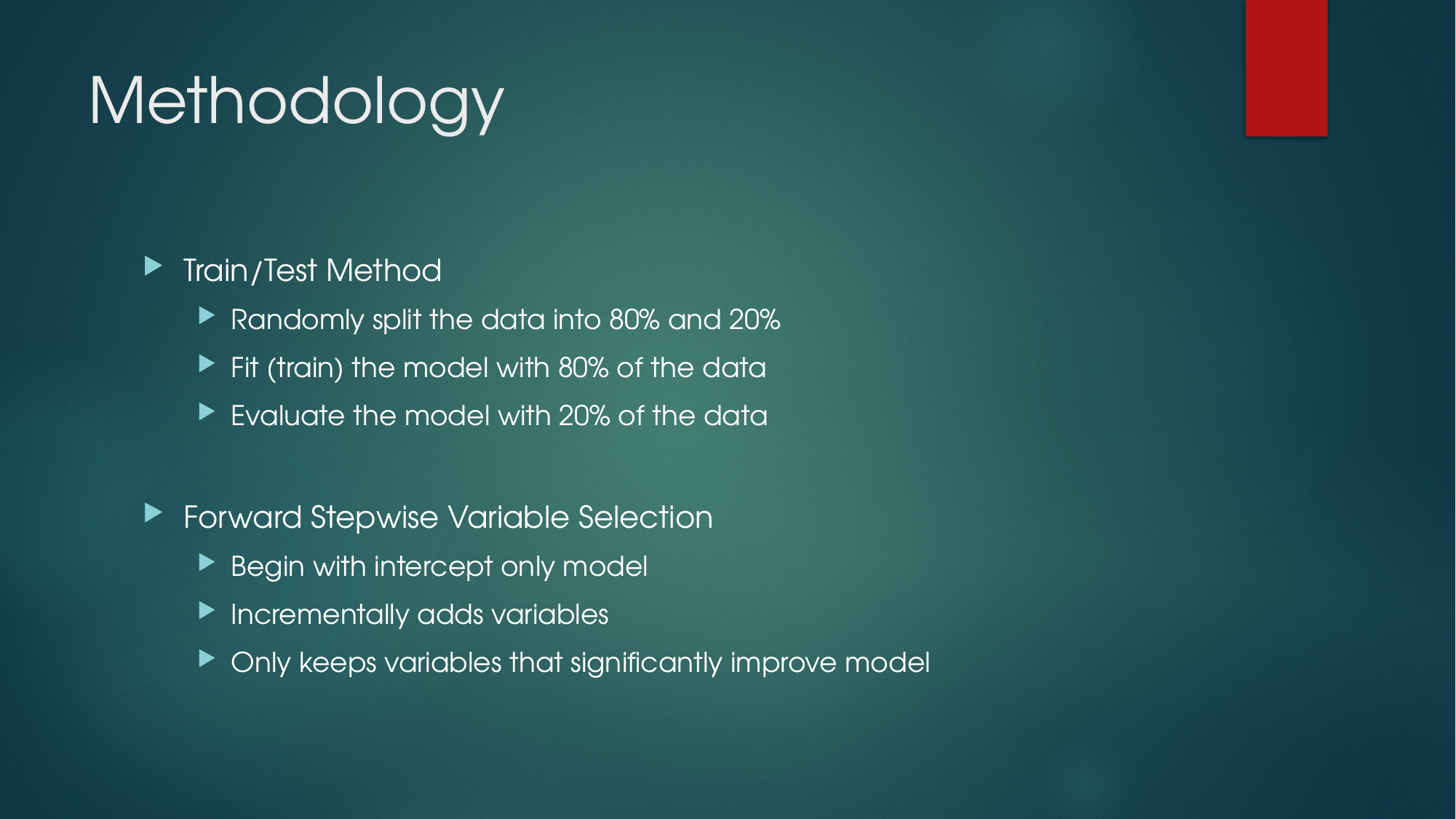

# Methodology
Train/Test Method
Randomly split the data into 80% and 20%
Fit (train) the model with 80% of the data
Evaluate the model with 20% of the data

Forward Stepwise Variable Selection
Begin with intercept only model
Incrementally adds variables
Only keeps variables that significantly improve model